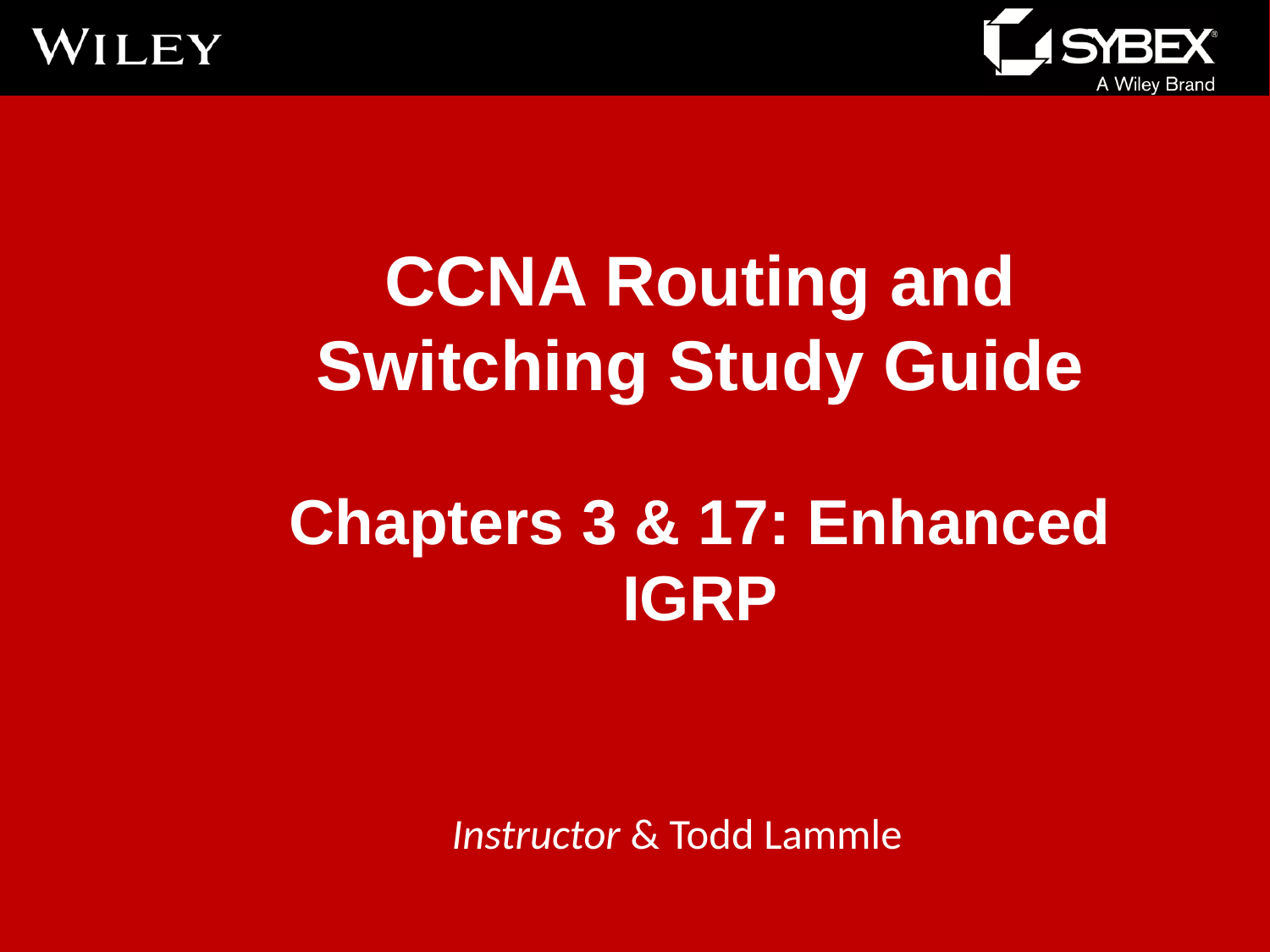

CCNA Routing and Switching Study Guide

Chapters 3 & 17: Enhanced IGRP
Instructor & Todd Lammle